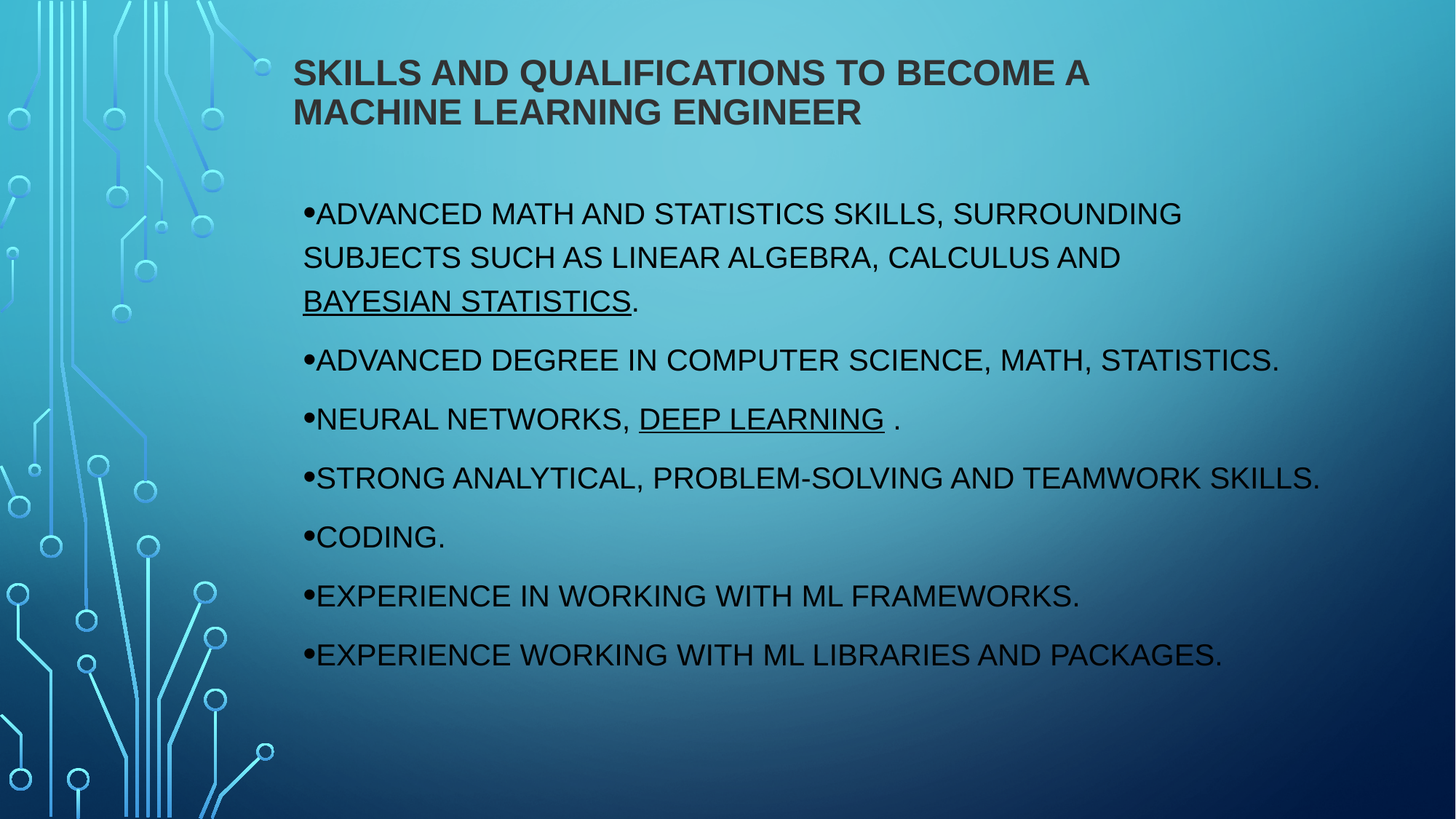

# Skills and qualifications to become a machine learning engineer
Advanced math and statistics skills, surrounding subjects such as linear algebra, calculus and Bayesian statistics.
Advanced degree in computer science, math, statistics.
neural networks, deep learning .
Strong analytical, problem-solving and teamwork skills.
Coding.
Experience in working with ML frameworks.
Experience working with ML libraries and packages.